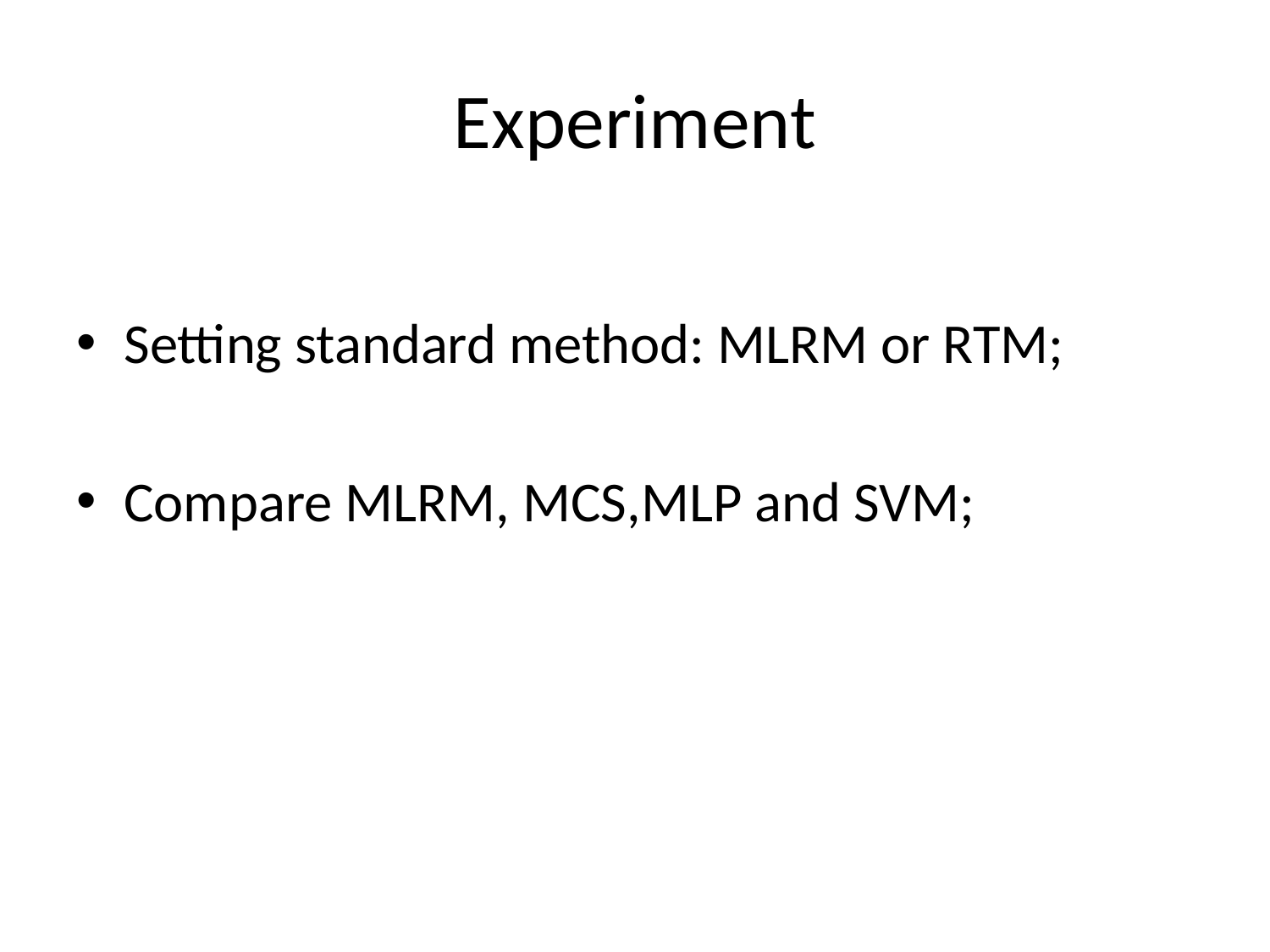

# Experiment

Setting standard method: MLRM or RTM;

Compare MLRM, MCS,MLP and SVM;